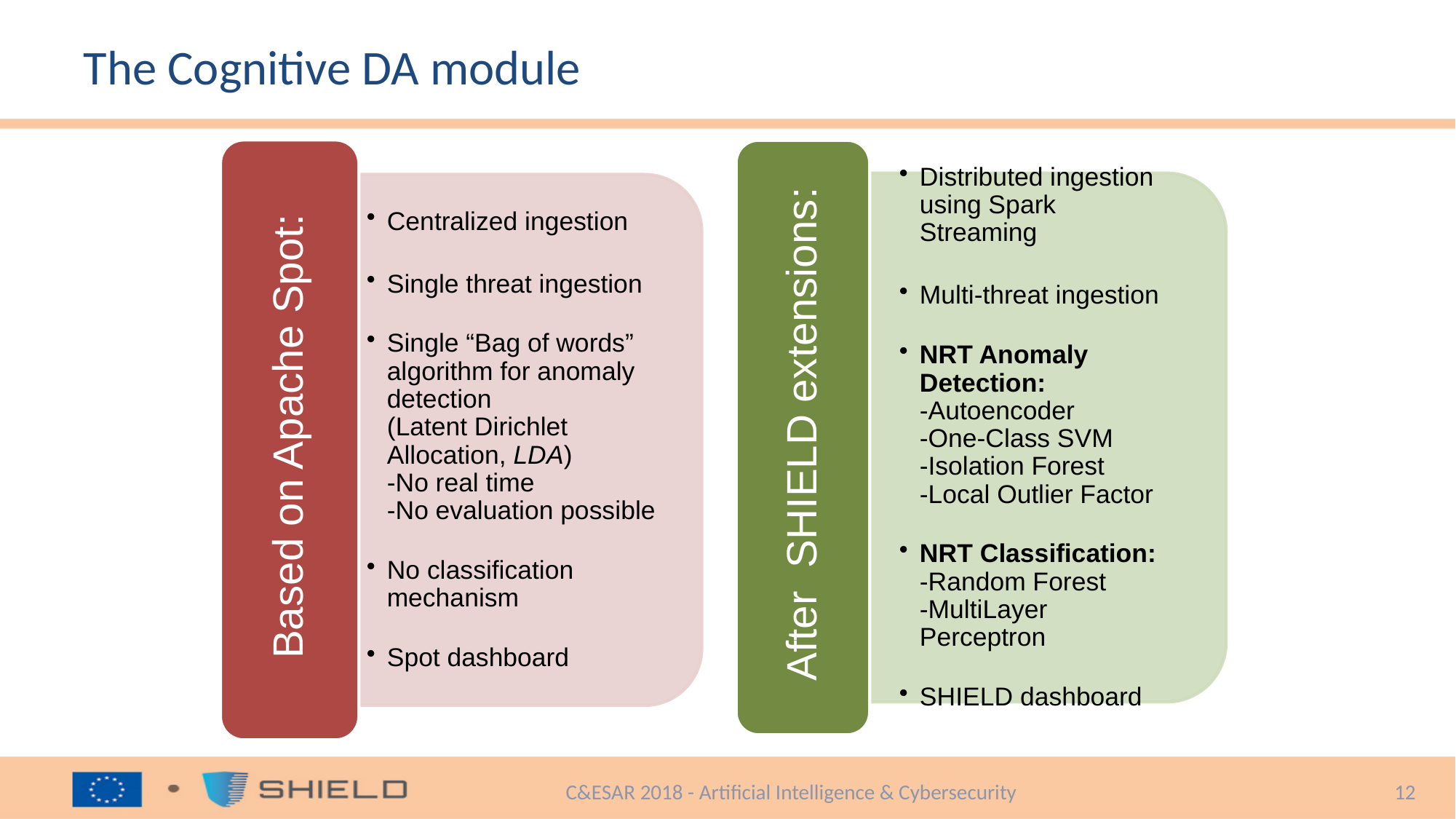

# The Cognitive DA module
Centralized ingestion
Single threat ingestion
Single “Bag of words” algorithm for anomaly detection
(Latent Dirichlet Allocation, LDA)
-No real time
-No evaluation possible
No classification mechanism
Spot dashboard
Based on Apache Spot:
Distributed ingestion using Spark Streaming
Multi-threat ingestion
NRT Anomaly Detection:
-Autoencoder
-One-Class SVM
-Isolation Forest
-Local Outlier Factor
NRT Classification:
-Random Forest
-MultiLayer Perceptron
SHIELD dashboard
After  SHIELD extensions:
12
C&ESAR 2018 - Artificial Intelligence & Cybersecurity